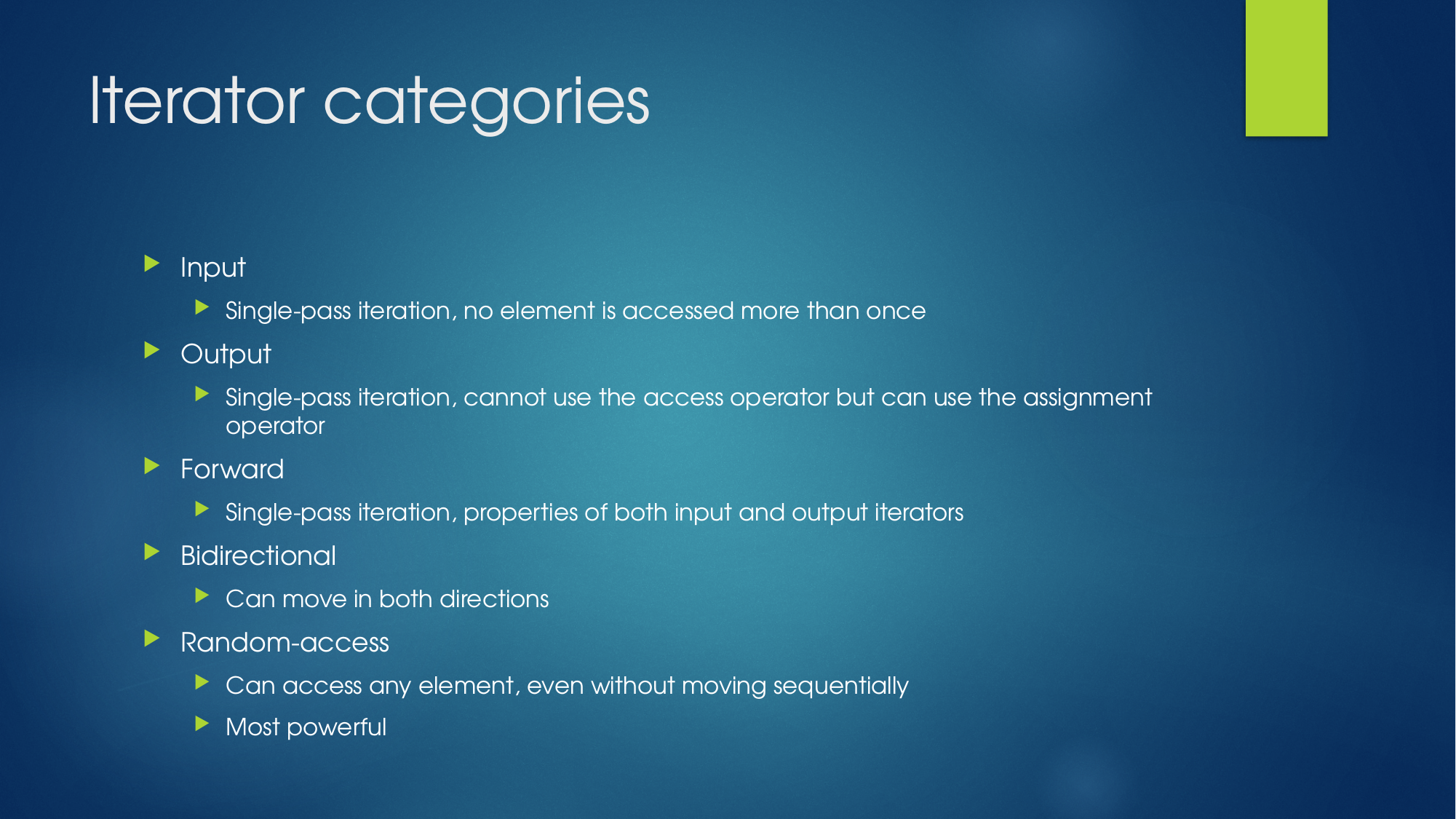

# Iterator categories
Input
Single-pass iteration, no element is accessed more than once
Output
Single-pass iteration, cannot use the access operator but can use the assignment operator
Forward
Single-pass iteration, properties of both input and output iterators
Bidirectional
Can move in both directions
Random-access
Can access any element, even without moving sequentially
Most powerful